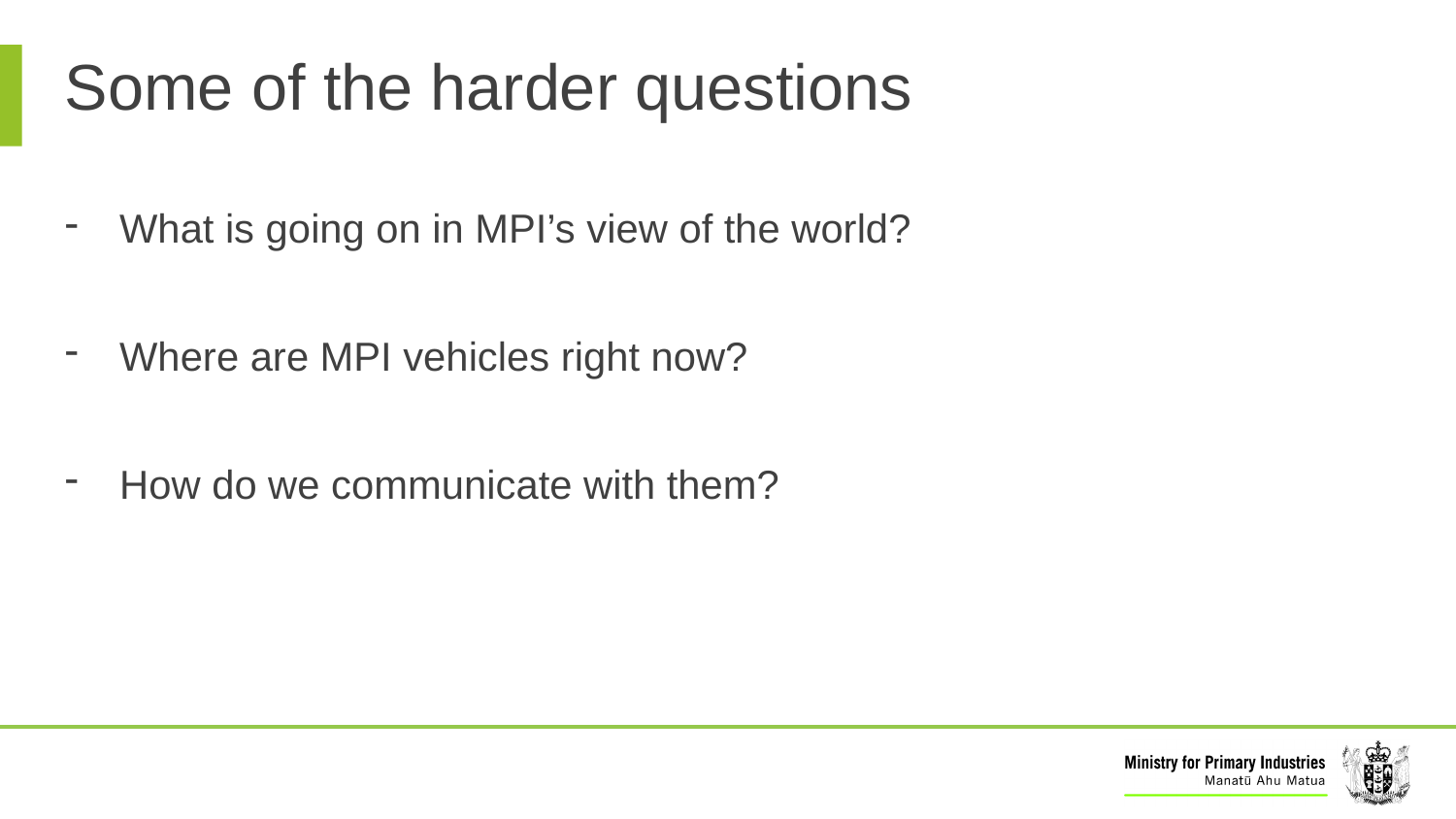

# Some of the harder questions
What is going on in MPI’s view of the world?

Where are MPI vehicles right now?

How do we communicate with them?